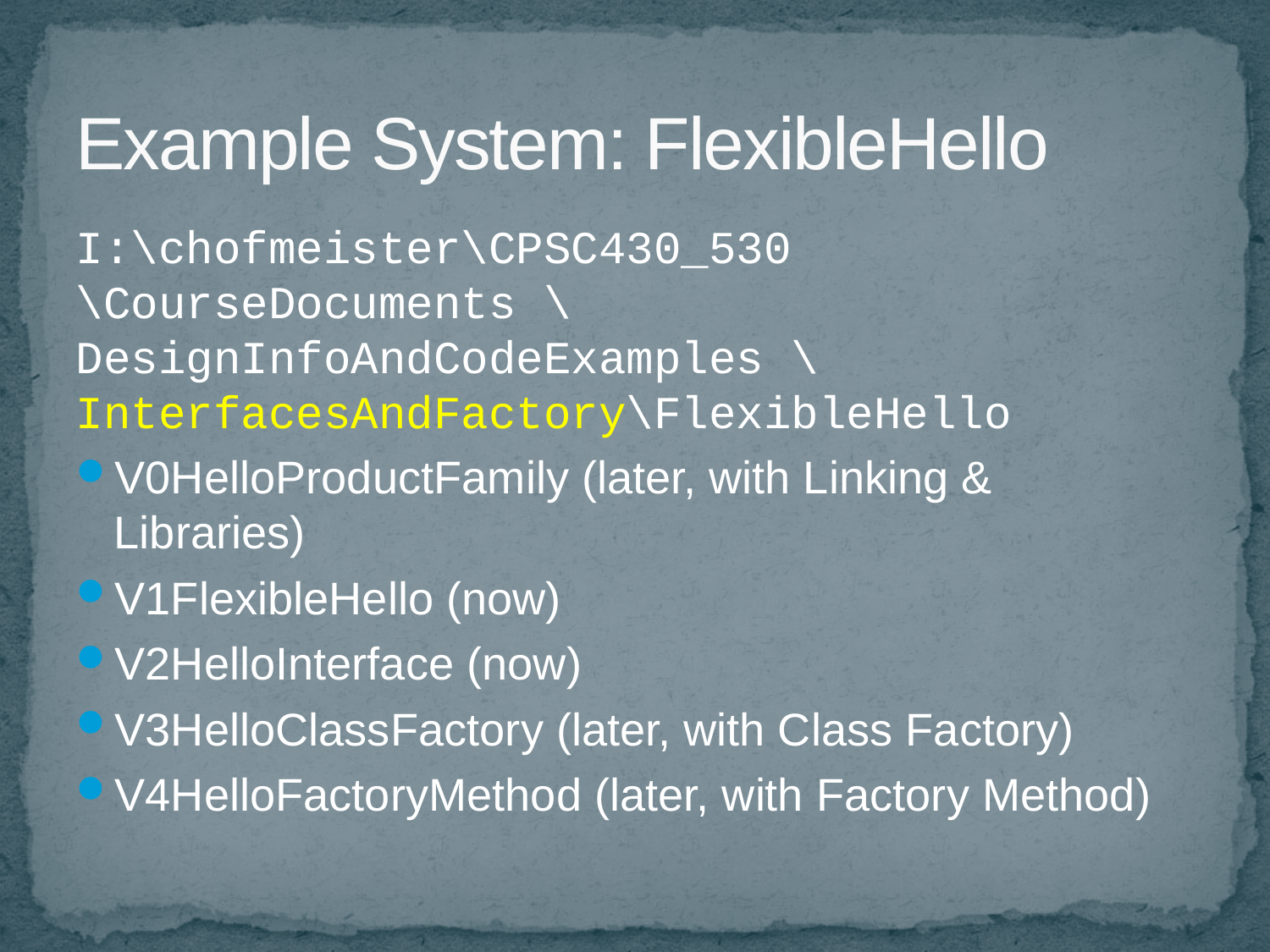

# Example System: FlexibleHello
I:\chofmeister\CPSC430_530
\CourseDocuments \DesignInfoAndCodeExamples \InterfacesAndFactory\FlexibleHello
V0HelloProductFamily (later, with Linking & Libraries)
V1FlexibleHello (now)
V2HelloInterface (now)
V3HelloClassFactory (later, with Class Factory)
V4HelloFactoryMethod (later, with Factory Method)